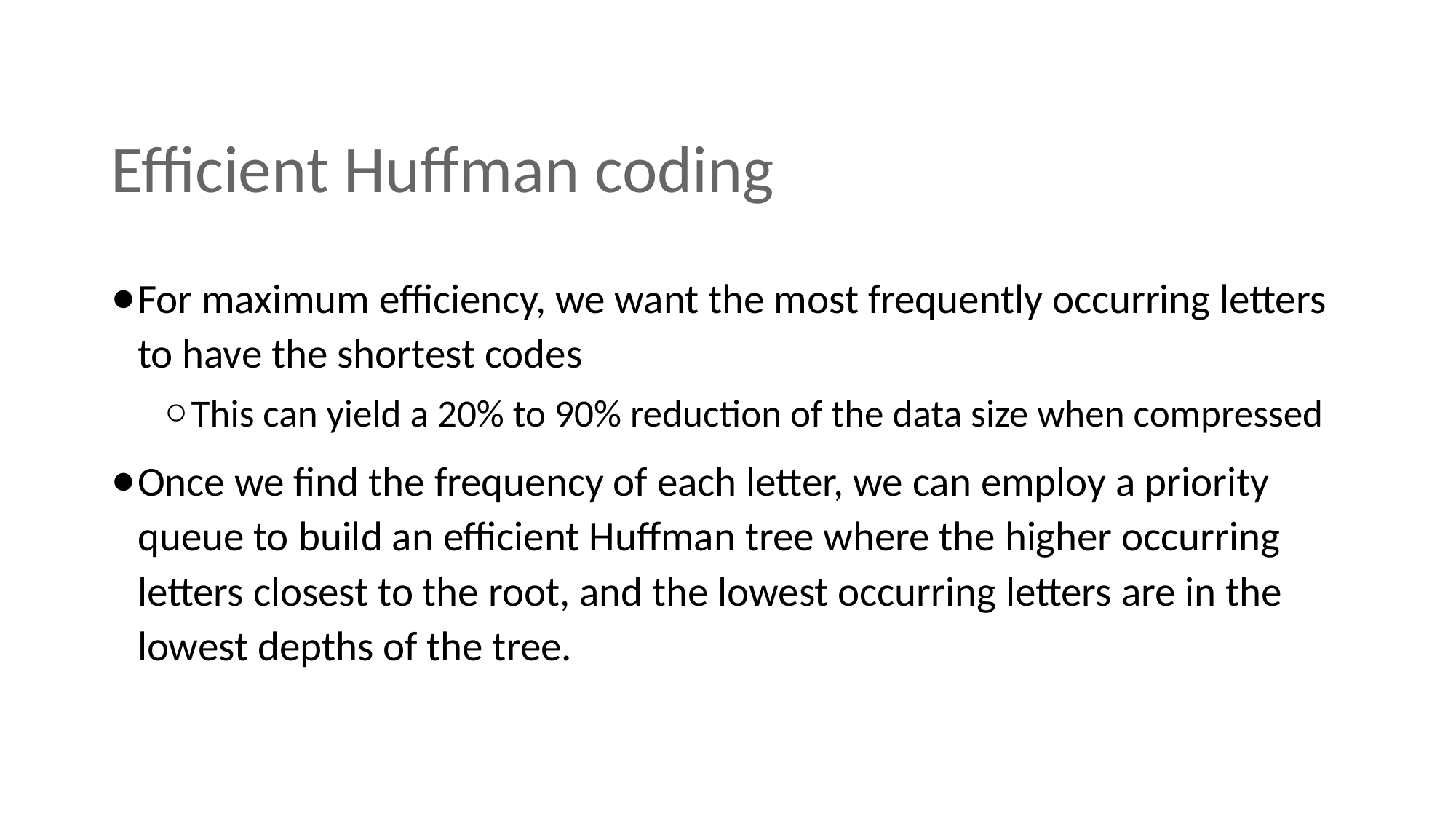

# Efficient Huffman coding
For maximum efficiency, we want the most frequently occurring letters to have the shortest codes
This can yield a 20% to 90% reduction of the data size when compressed
Once we find the frequency of each letter, we can employ a priority queue to build an efficient Huffman tree where the higher occurring letters closest to the root, and the lowest occurring letters are in the lowest depths of the tree.